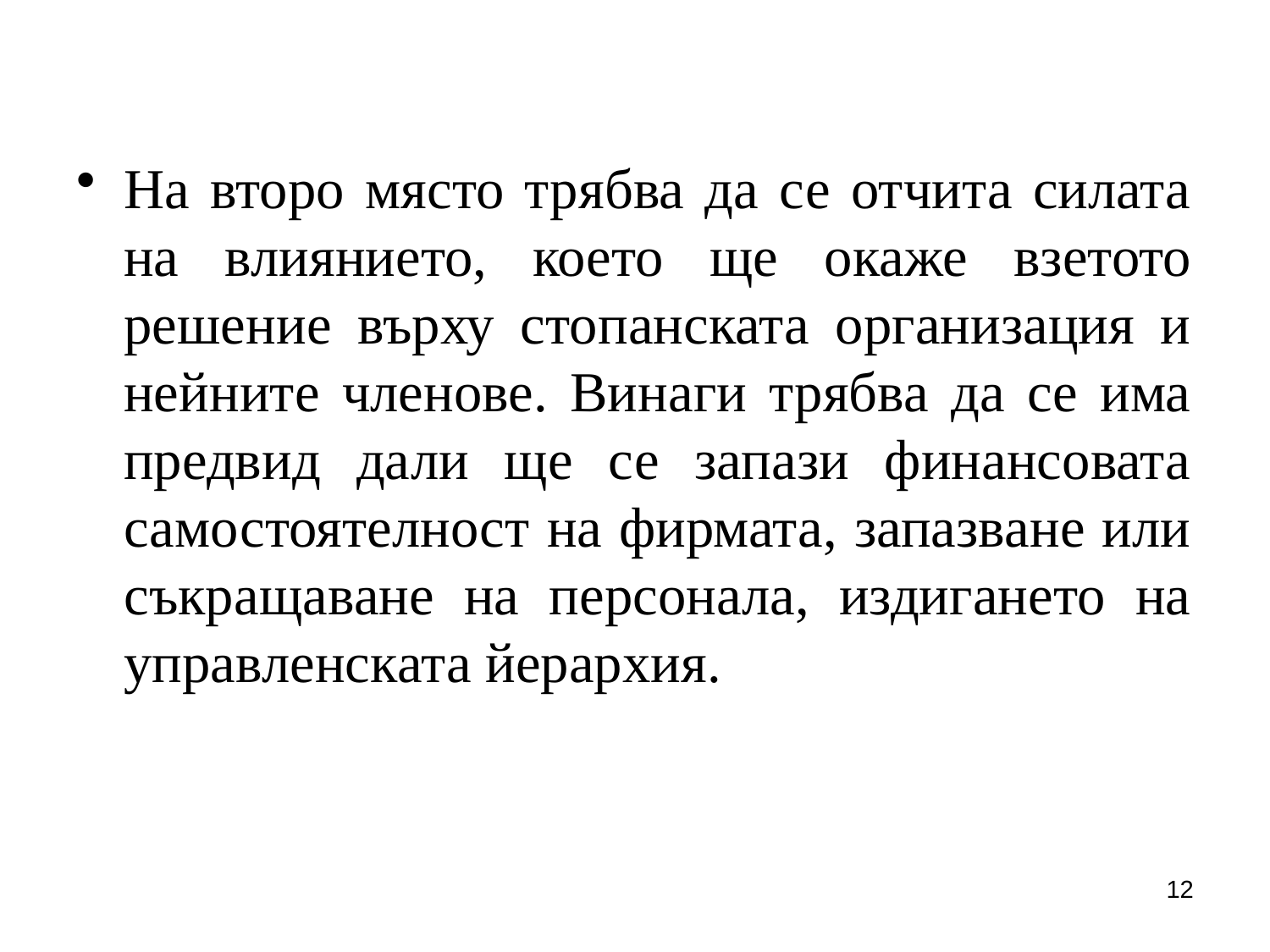

На второ място трябва да се отчита силата на влиянието, което ще окаже взетото решение върху стопанската организация и нейните членове. Винаги трябва да се има предвид дали ще се запази финансовата самостоятелност на фирмата, запазване или съкращаване на персонала, издигането на управленската йерархия.
12